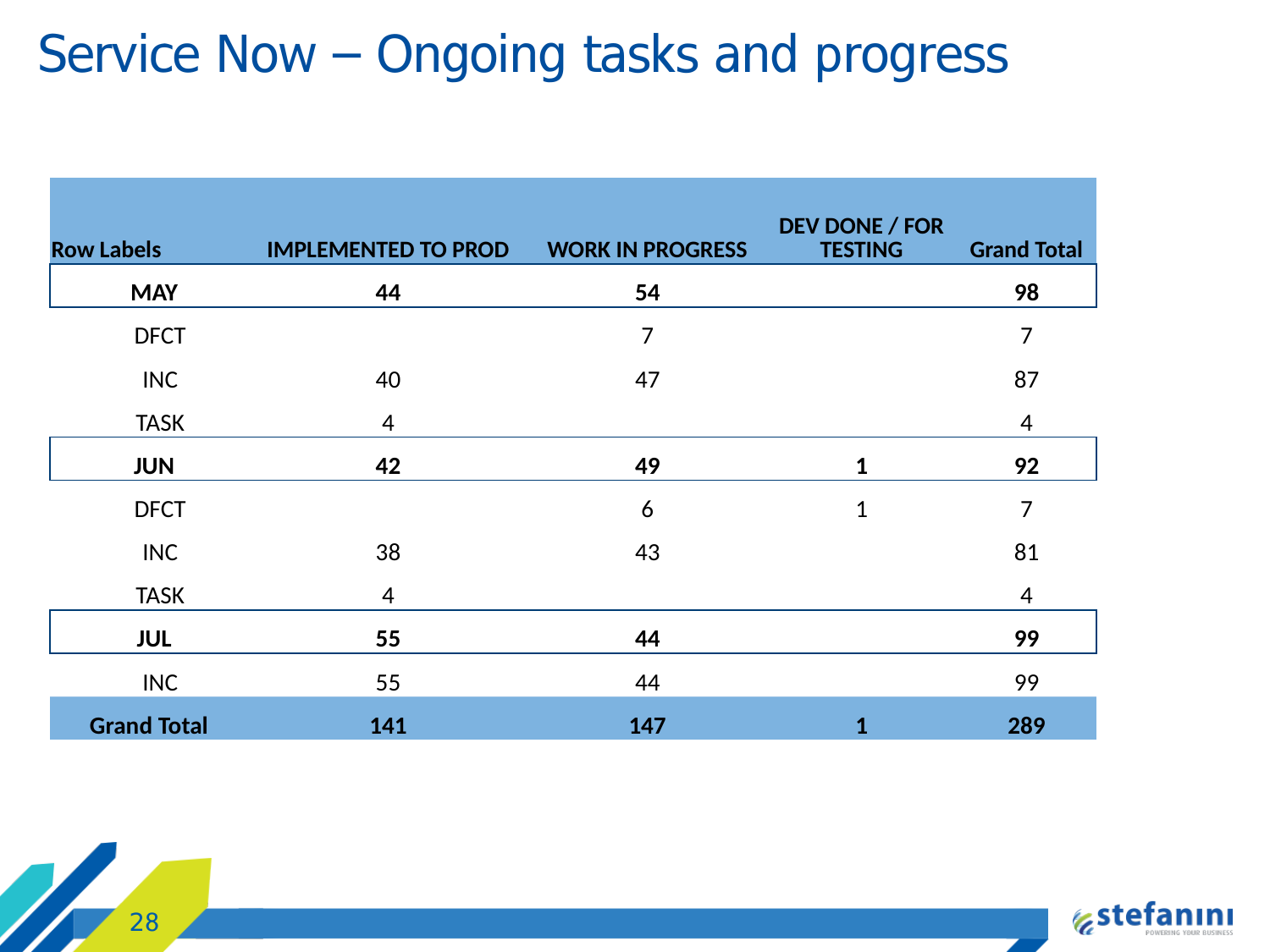

# Service Now – Ongoing tasks and progress progress
| Row Labels | IMPLEMENTED TO PROD | WORK IN PROGRESS | DEV DONE / FOR TESTING | Grand Total |
| --- | --- | --- | --- | --- |
| MAY | 44 | 54 |  | 98 |
| DFCT |  | 7 |  | 7 |
| INC | 40 | 47 |  | 87 |
| TASK | 4 |  |  | 4 |
| JUN | 42 | 49 | 1 | 92 |
| DFCT |  | 6 | 1 | 7 |
| INC | 38 | 43 |  | 81 |
| TASK | 4 |  |  | 4 |
| JUL | 55 | 44 |  | 99 |
| INC | 55 | 44 |  | 99 |
| Grand Total | 141 | 147 | 1 | 289 |

28